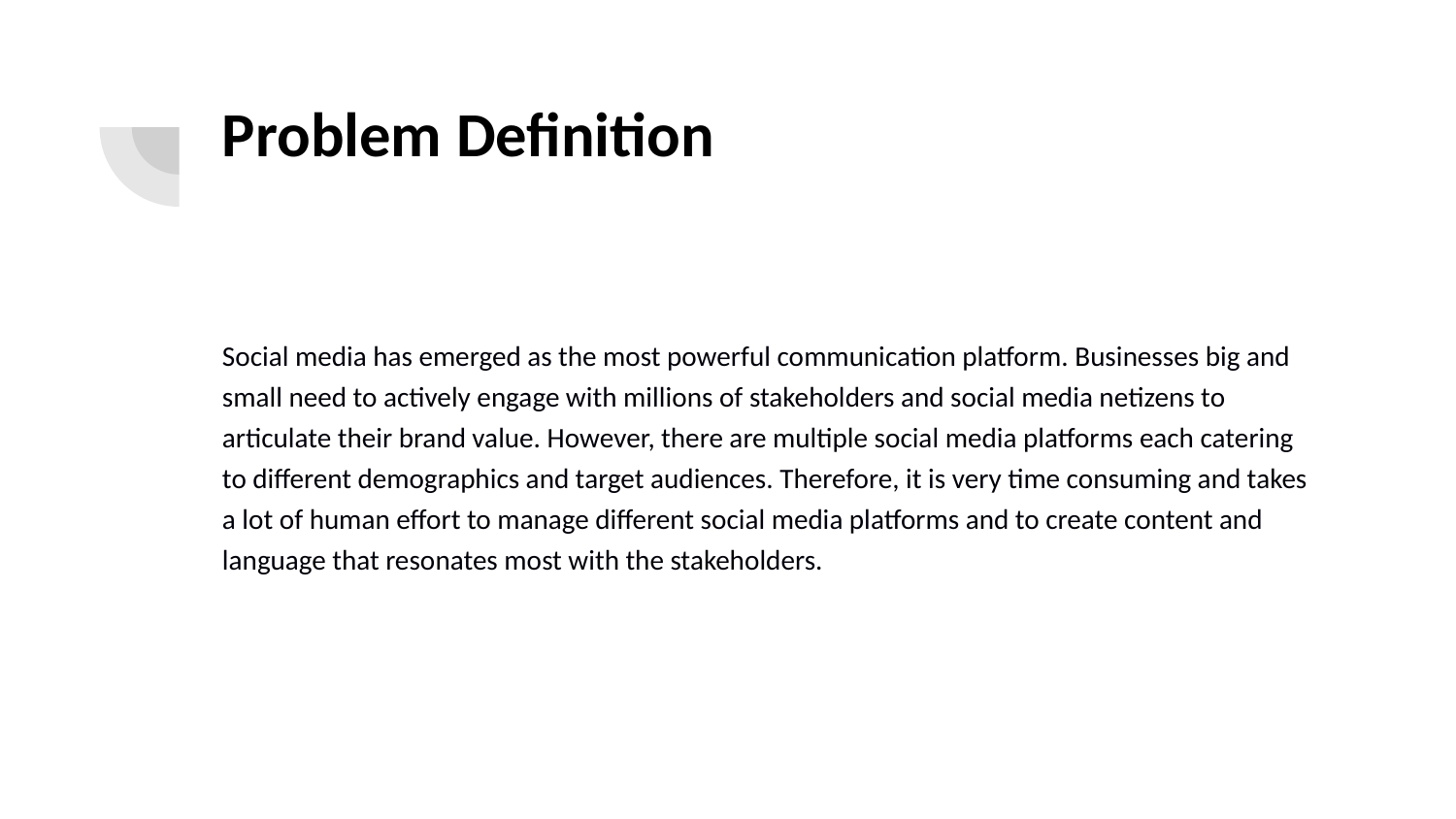

# Problem Definition

Social media has emerged as the most powerful communication platform. Businesses big and small need to actively engage with millions of stakeholders and social media netizens to articulate their brand value. However, there are multiple social media platforms each catering to different demographics and target audiences. Therefore, it is very time consuming and takes a lot of human effort to manage different social media platforms and to create content and language that resonates most with the stakeholders.